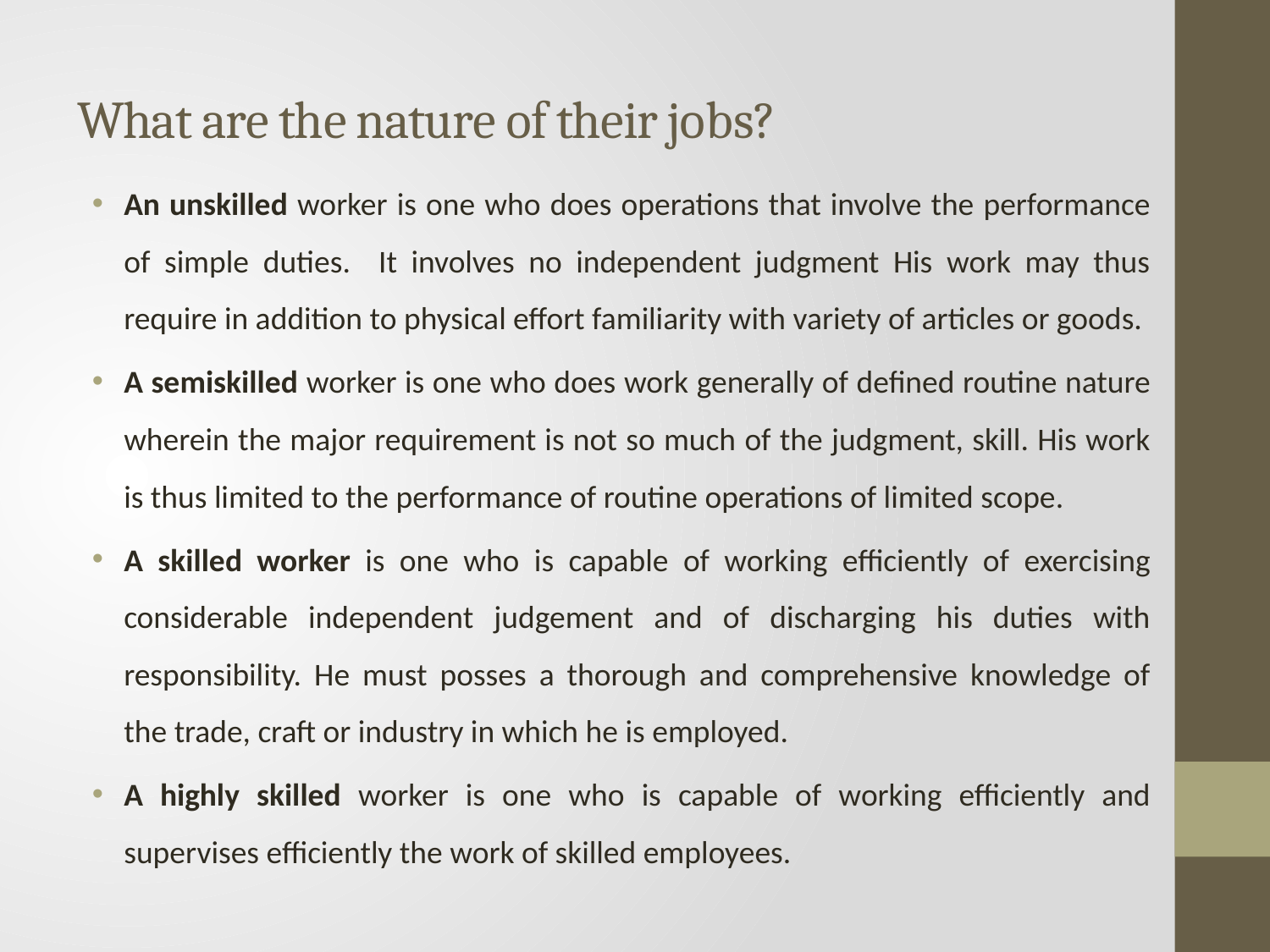

# What are the nature of their jobs?
An unskilled worker is one who does operations that involve the performance of simple duties.  It involves no independent judgment His work may thus require in addition to physical effort familiarity with variety of articles or goods.
A semiskilled worker is one who does work generally of defined routine nature wherein the major requirement is not so much of the judgment, skill. His work is thus limited to the performance of routine operations of limited scope.
A skilled worker is one who is capable of working efficiently of exercising considerable independent judgement and of discharging his duties with responsibility. He must posses a thorough and comprehensive knowledge of the trade, craft or industry in which he is employed.
A highly skilled worker is one who is capable of working efficiently and supervises efficiently the work of skilled employees.